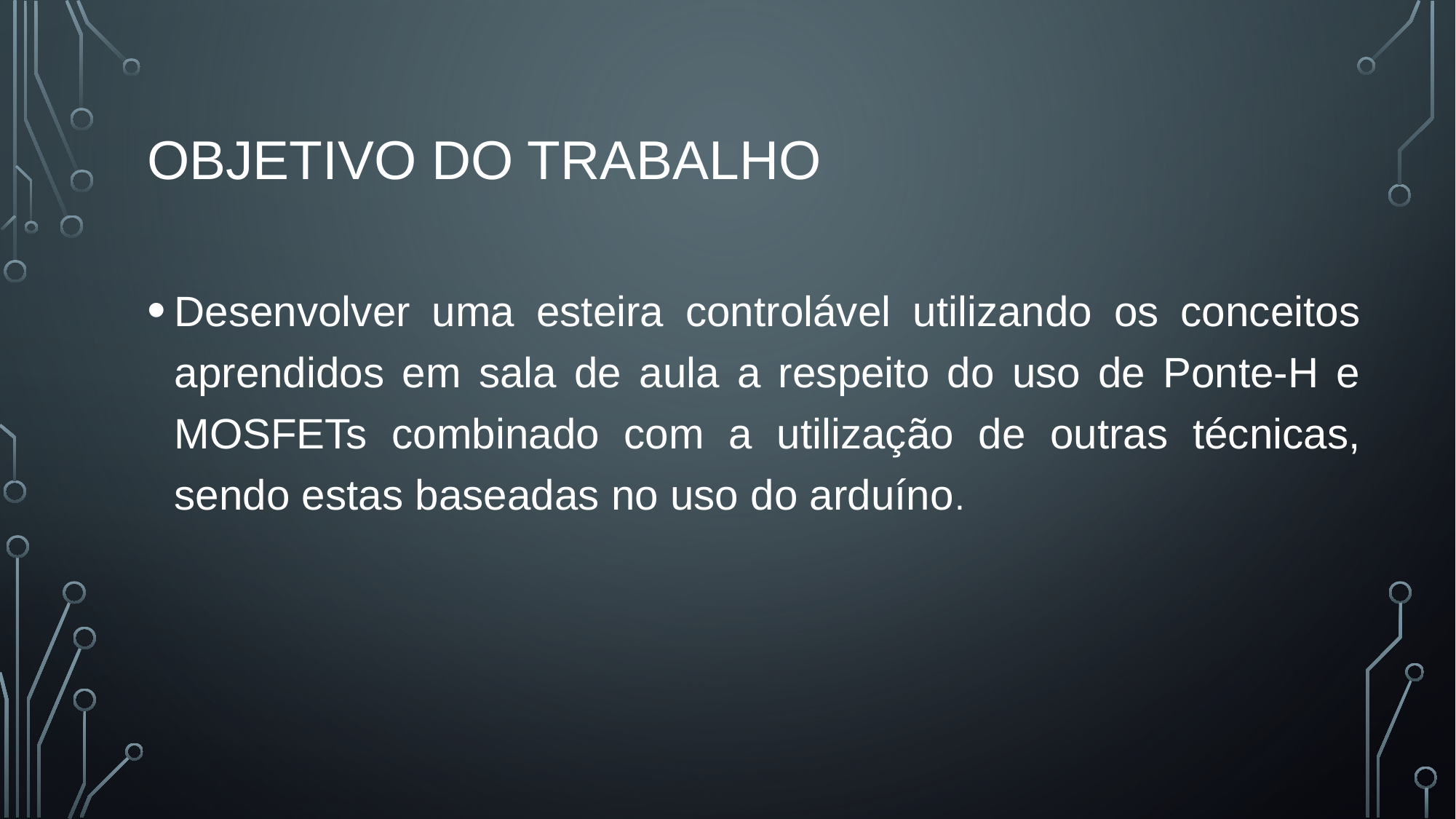

# Objetivo do trabalho
Desenvolver uma esteira controlável utilizando os conceitos aprendidos em sala de aula a respeito do uso de Ponte-H e MOSFETs combinado com a utilização de outras técnicas, sendo estas baseadas no uso do arduíno.